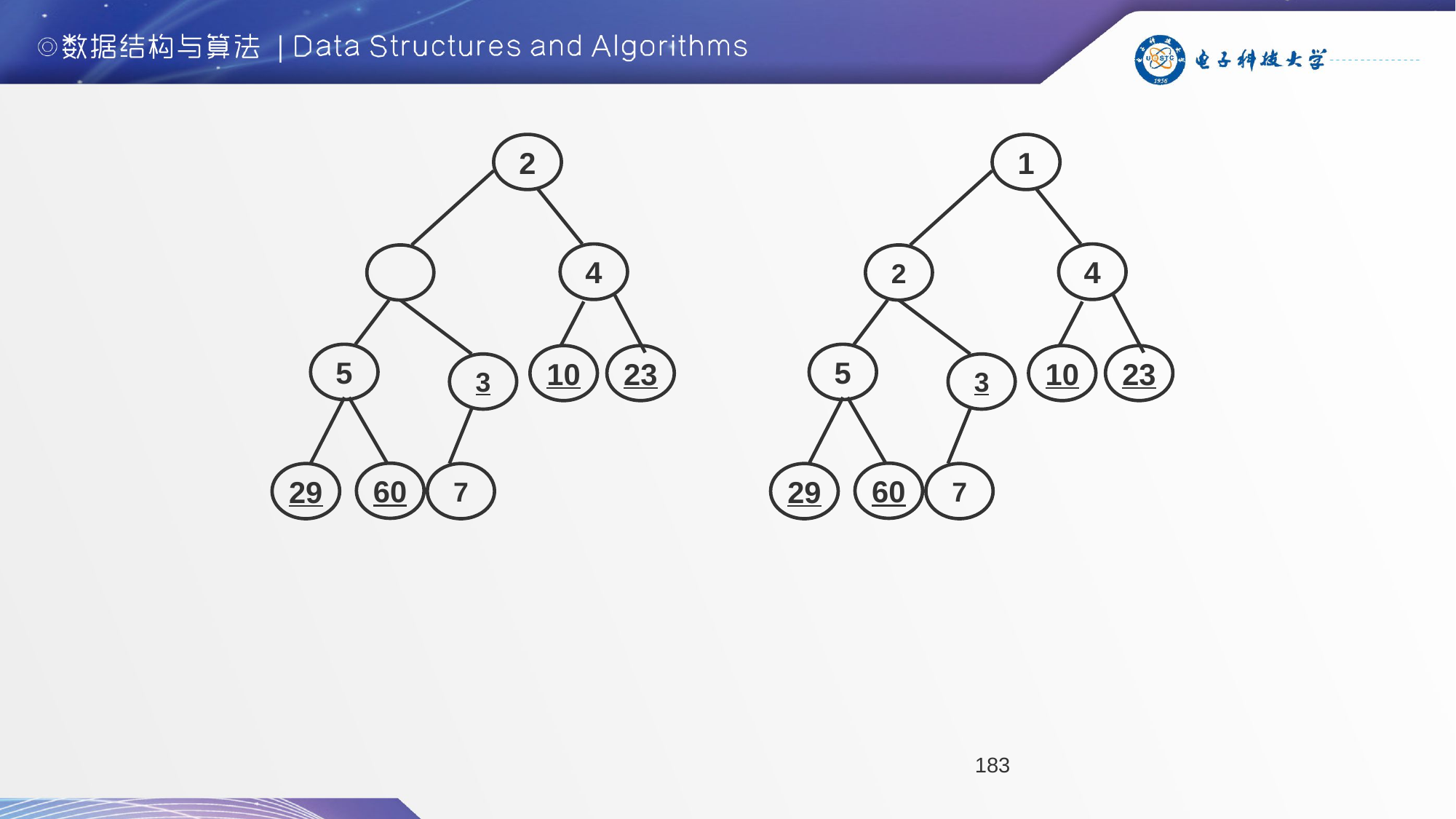

2

4

5
10
23
3

60
29
7
1

4
2

5
10
23
3

60
29
7
183